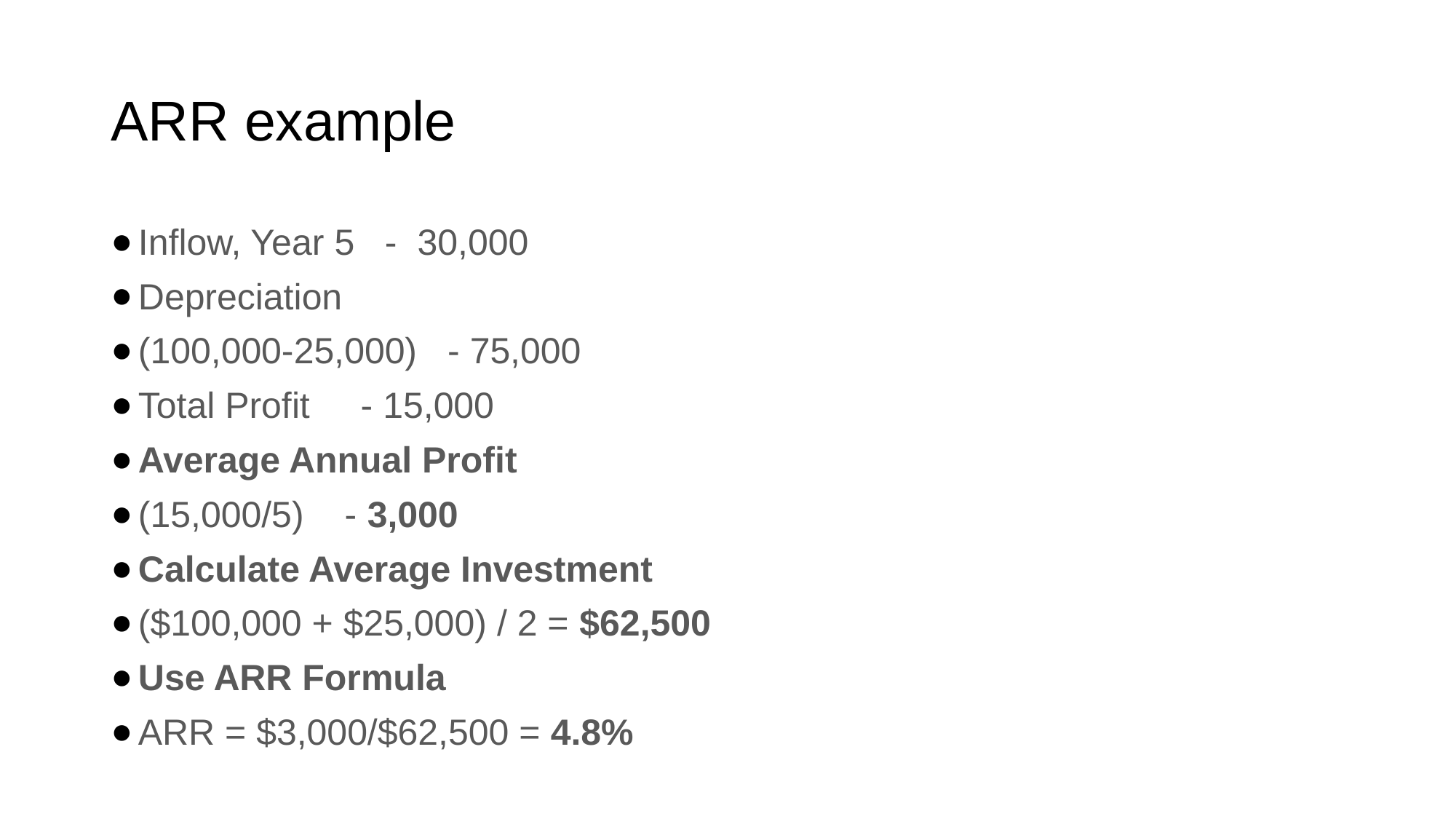

# ARR example
Inflow, Year 5   -  30,000
Depreciation
(100,000-25,000)   - 75,000
Total Profit     - 15,000
Average Annual Profit
(15,000/5)    - 3,000
Calculate Average Investment
($100,000 + $25,000) / 2 = $62,500
Use ARR Formula
ARR = $3,000/$62,500 = 4.8%